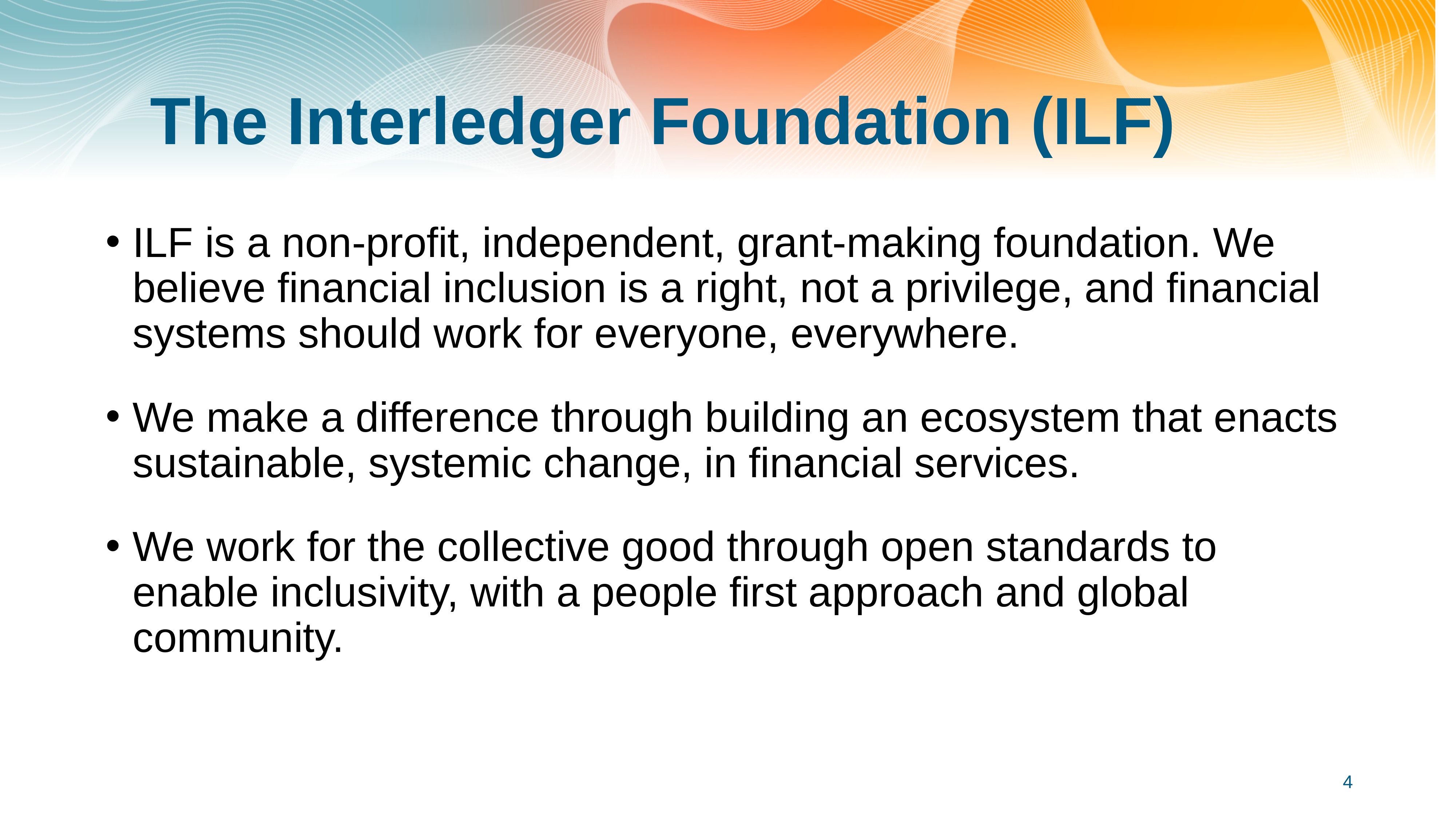

# The Interledger Foundation (ILF)
ILF is a non-profit, independent, grant-making foundation. We believe financial inclusion is a right, not a privilege, and financial systems should work for everyone, everywhere.

We make a difference through building an ecosystem that enacts sustainable, systemic change, in financial services.

We work for the collective good through open standards to enable inclusivity, with a people first approach and global community.
4